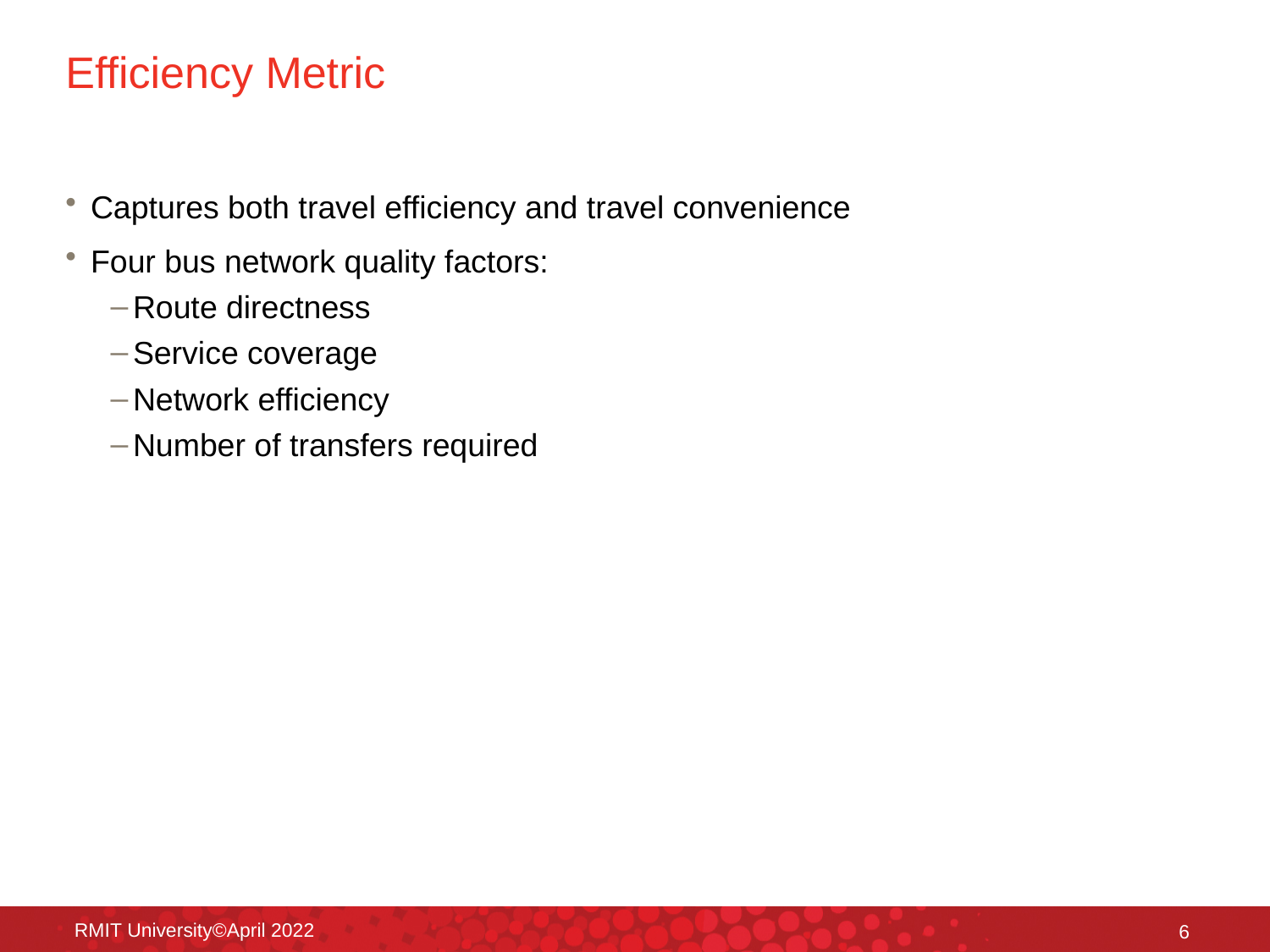

# Efficiency Metric
Captures both travel efficiency and travel convenience
Four bus network quality factors:
Route directness
Service coverage
Network efficiency
Number of transfers required

RMIT University©April 2022
6